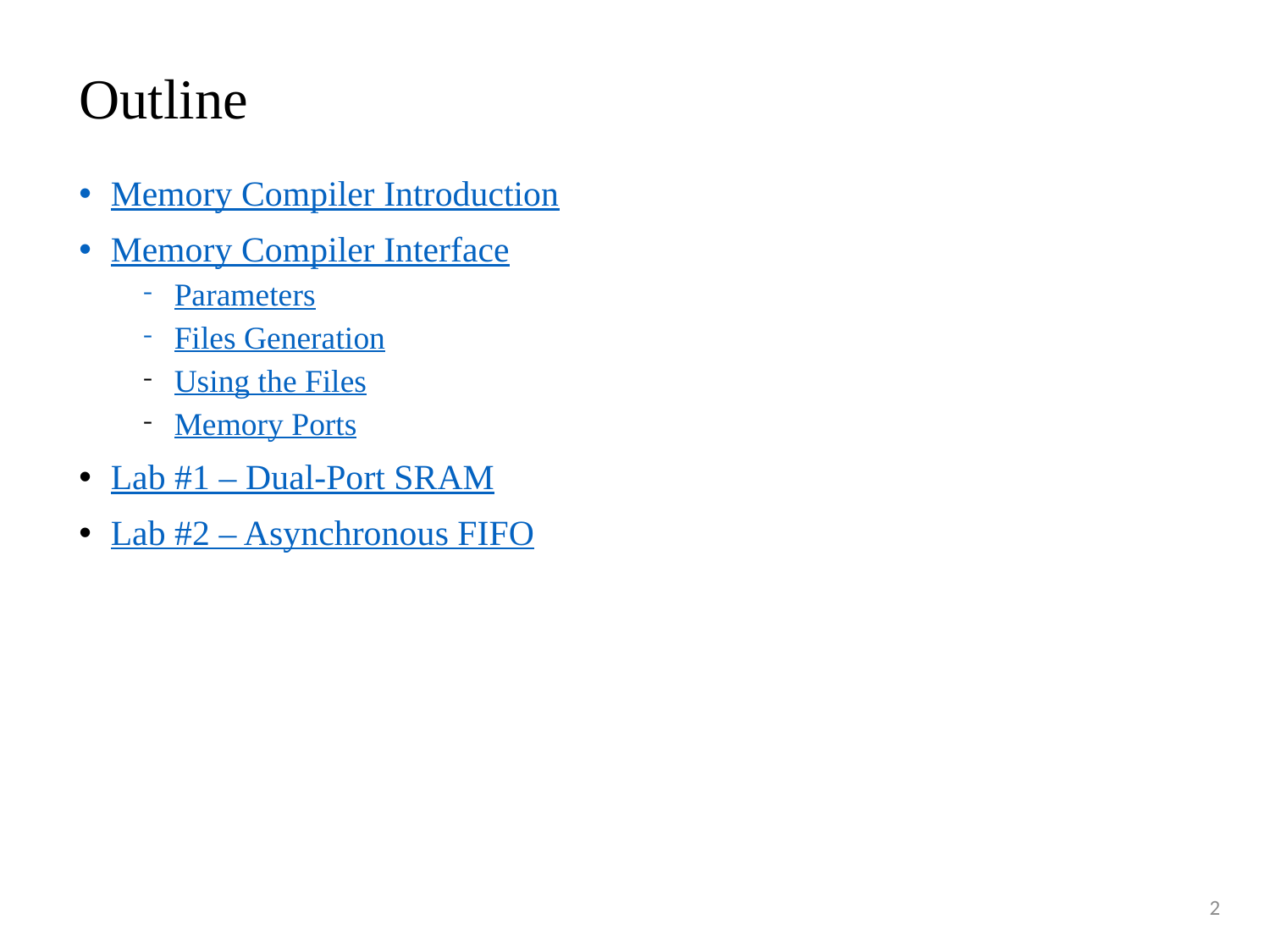

# Outline
Memory Compiler Introduction
Memory Compiler Interface
Parameters
Files Generation
Using the Files
Memory Ports
Lab #1 – Dual-Port SRAM
Lab #2 – Asynchronous FIFO
2